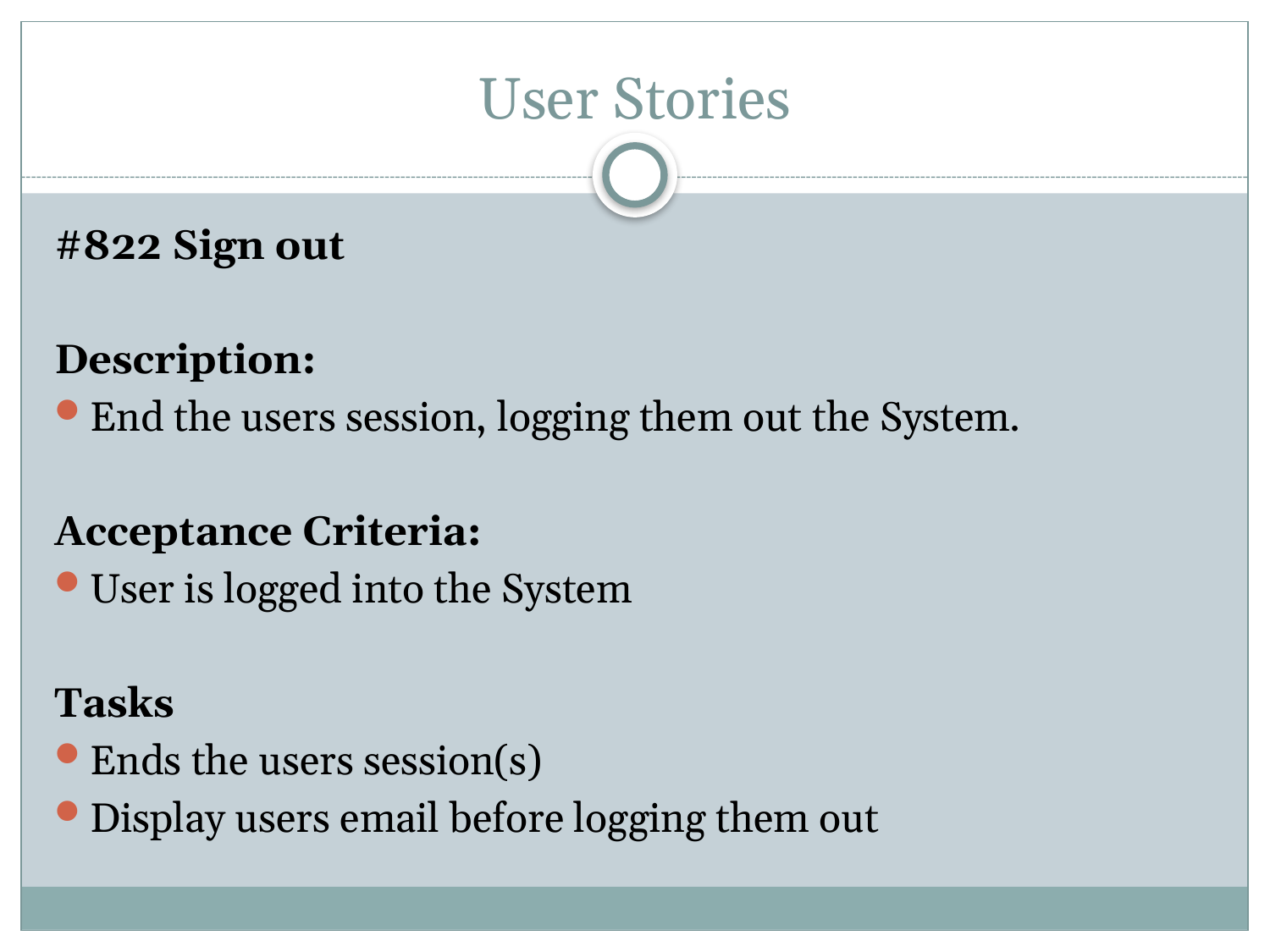

# User Stories
#822 Sign out

Description:
End the users session, logging them out the System.

Acceptance Criteria:
User is logged into the System

Tasks
Ends the users session(s)
Display users email before logging them out